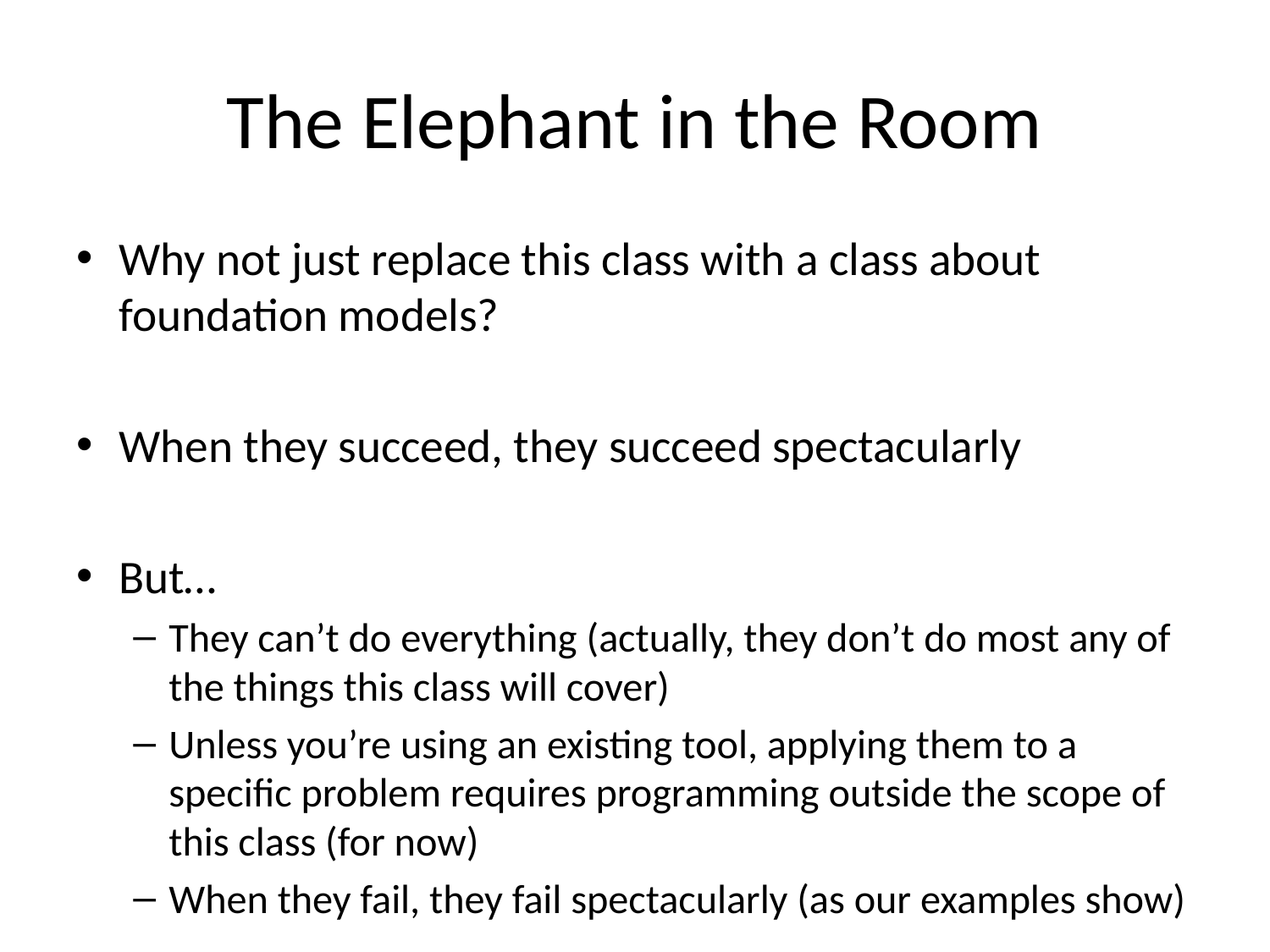

# The Elephant in the Room
Why not just replace this class with a class about foundation models?

When they succeed, they succeed spectacularly

But…
They can’t do everything (actually, they don’t do most any of the things this class will cover)
Unless you’re using an existing tool, applying them to a specific problem requires programming outside the scope of this class (for now)
When they fail, they fail spectacularly (as our examples show)